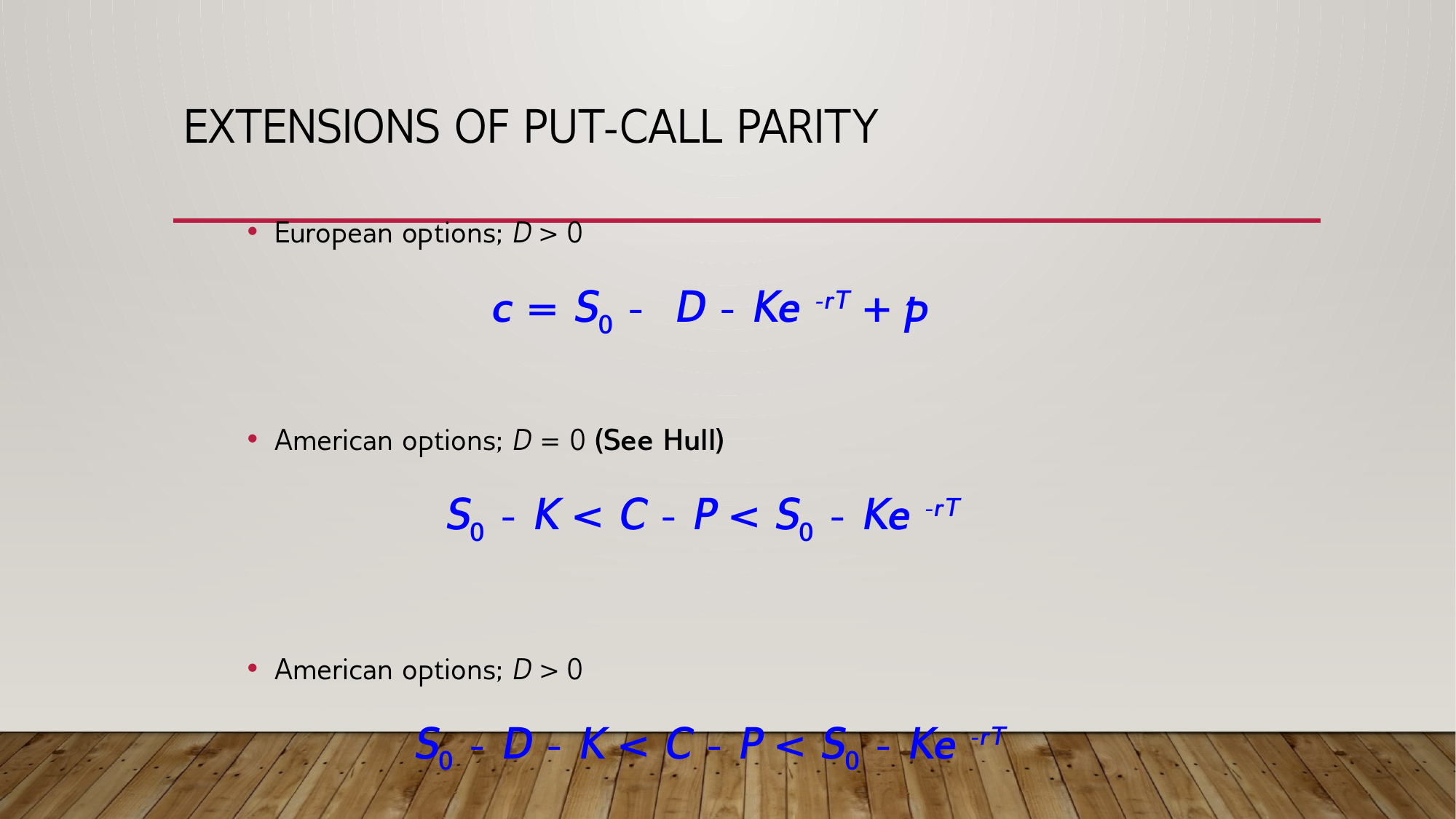

# Extensions of Put-Call Parity
European options; D > 0
c = S0 -  D - Ke -rT + p

American options; D = 0 (See Hull)
S0 - K < C - P < S0 - Ke -rT

American options; D > 0
S0 - D - K < C - P < S0 - Ke -rT